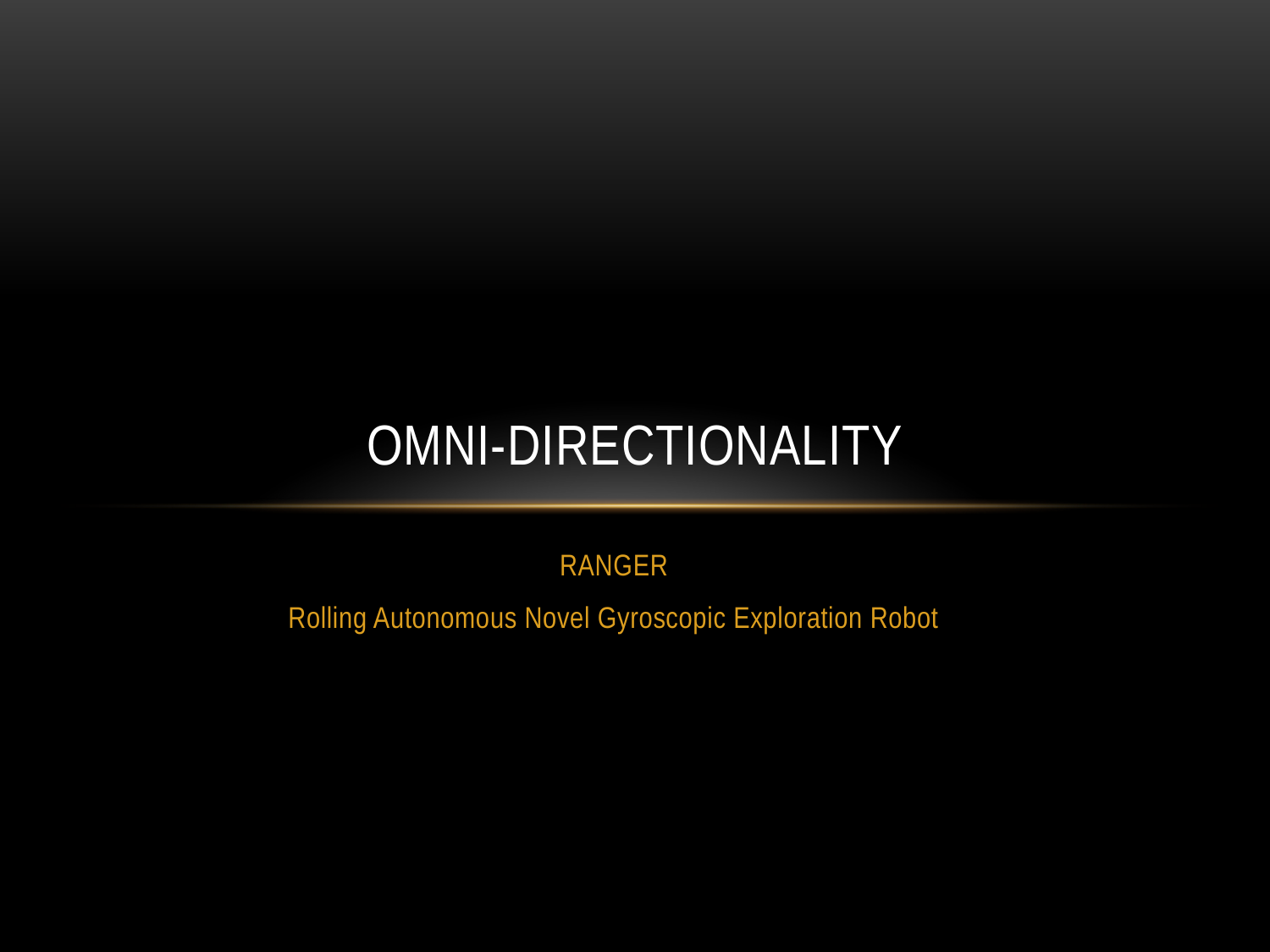

# Omni-Directionality
RANGER
Rolling Autonomous Novel Gyroscopic Exploration Robot